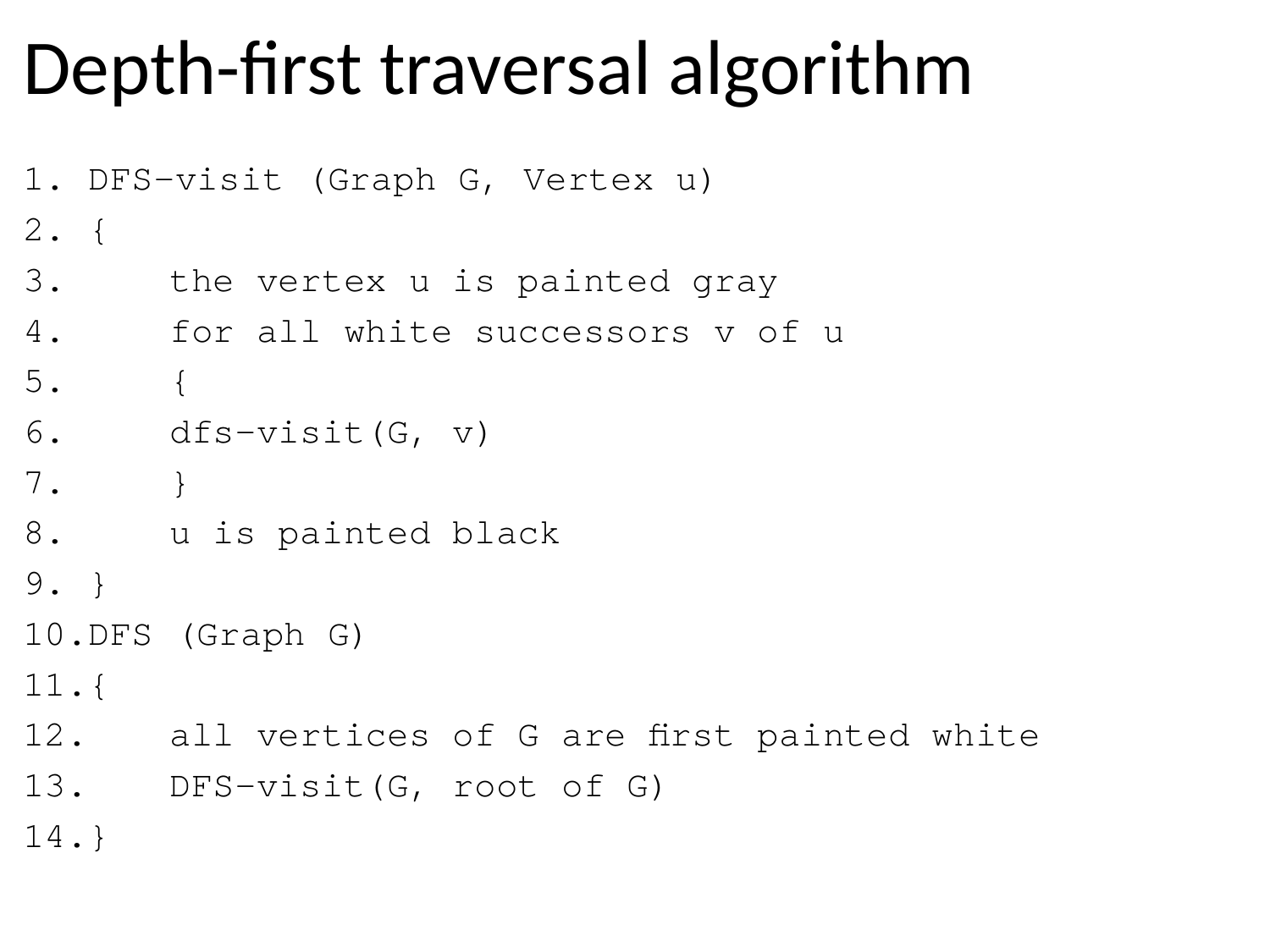

# Depth-first traversal algorithm
DFS-visit (Graph G, Vertex u)
{
	the vertex u is painted gray
	for all white successors v of u
	{
		dfs-visit(G, v)
	}
	u is painted black
}
DFS (Graph G)
{
	all vertices of G are first painted white
	DFS-visit(G, root of G)
}